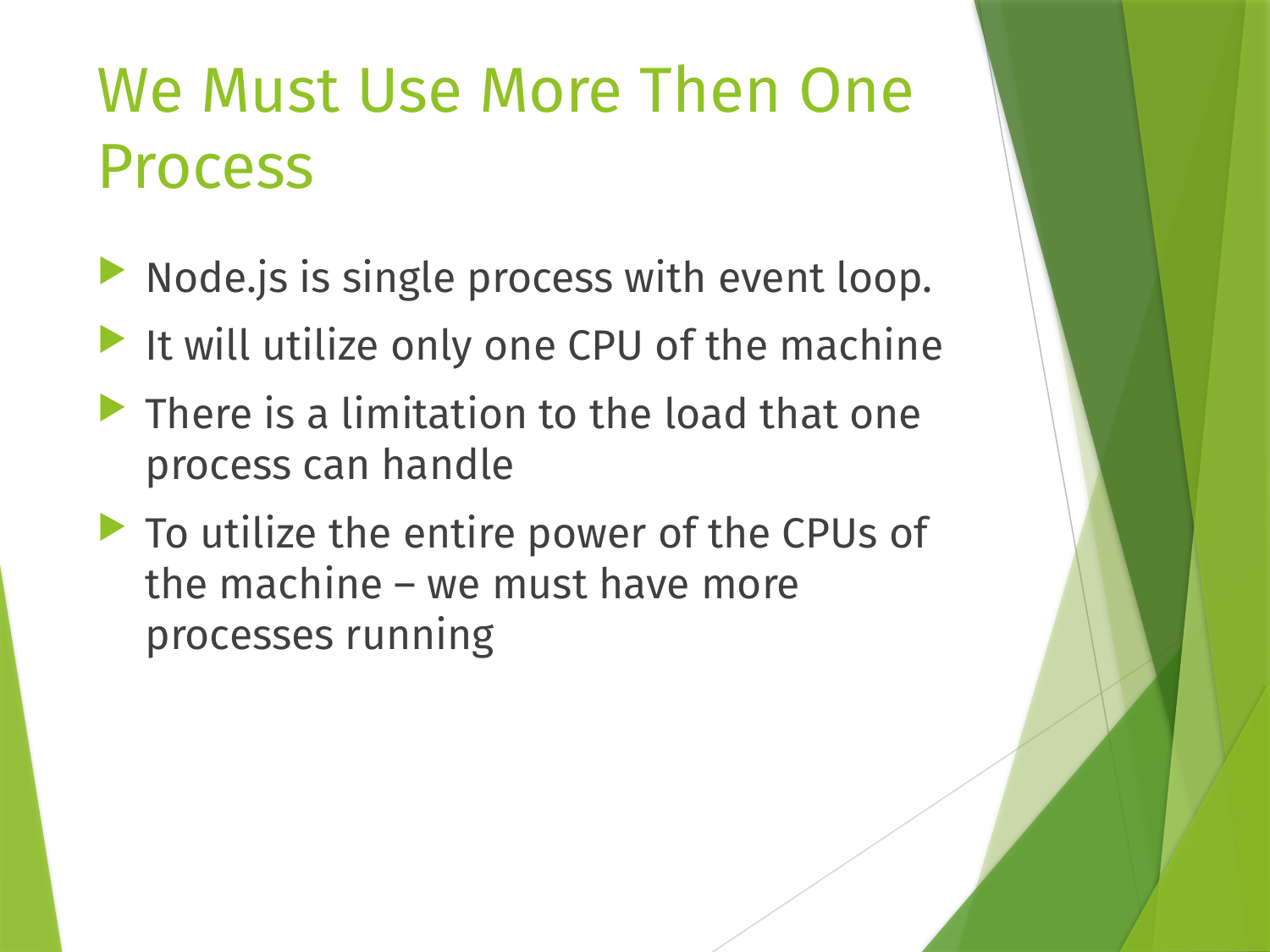

# We Must Use More Then One Process
Node.js is single process with event loop.
It will utilize only one CPU of the machine
There is a limitation to the load that one process can handle
To utilize the entire power of the CPUs of the machine – we must have more processes running